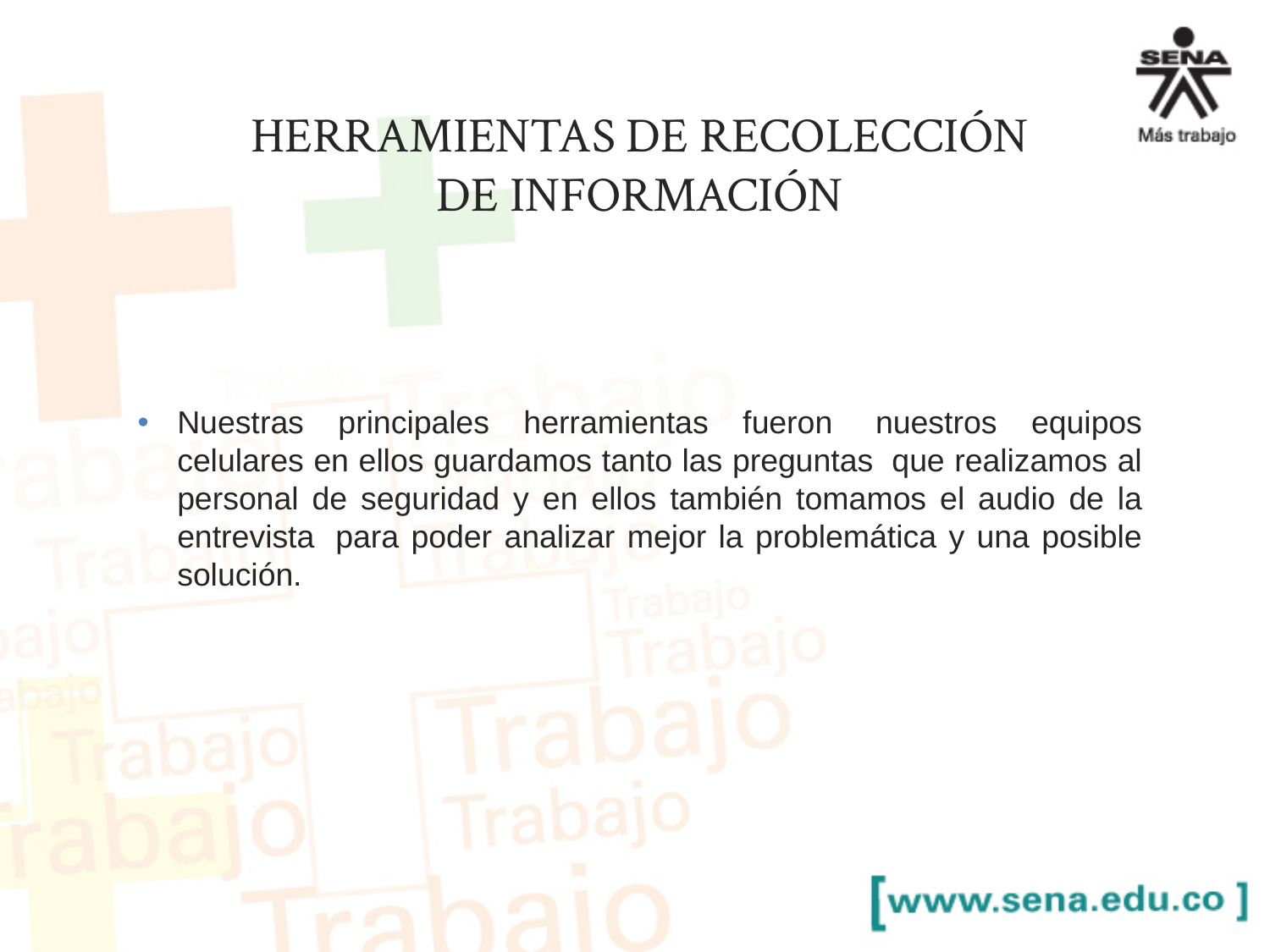

HERRAMIENTAS DE RECOLECCIÓN DE INFORMACIÓN
Nuestras principales herramientas fueron  nuestros equipos celulares en ellos guardamos tanto las preguntas  que realizamos al personal de seguridad y en ellos también tomamos el audio de la entrevista  para poder analizar mejor la problemática y una posible solución.